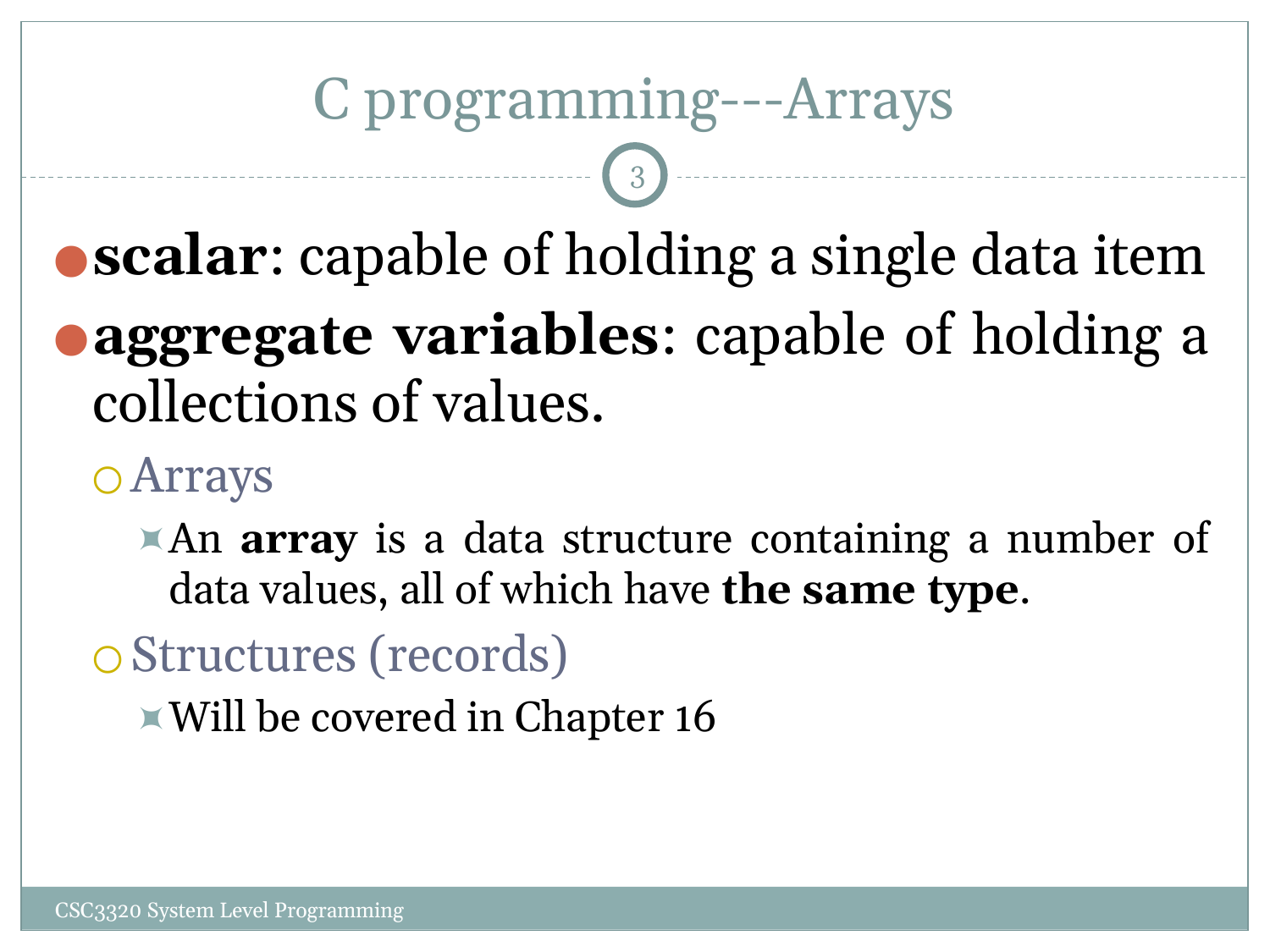

# C programming---Arrays
3
scalar: capable of holding a single data item
aggregate variables: capable of holding a collections of values.
Arrays
An array is a data structure containing a number of data values, all of which have the same type.
Structures (records)
Will be covered in Chapter 16

CSC3320 System Level Programming